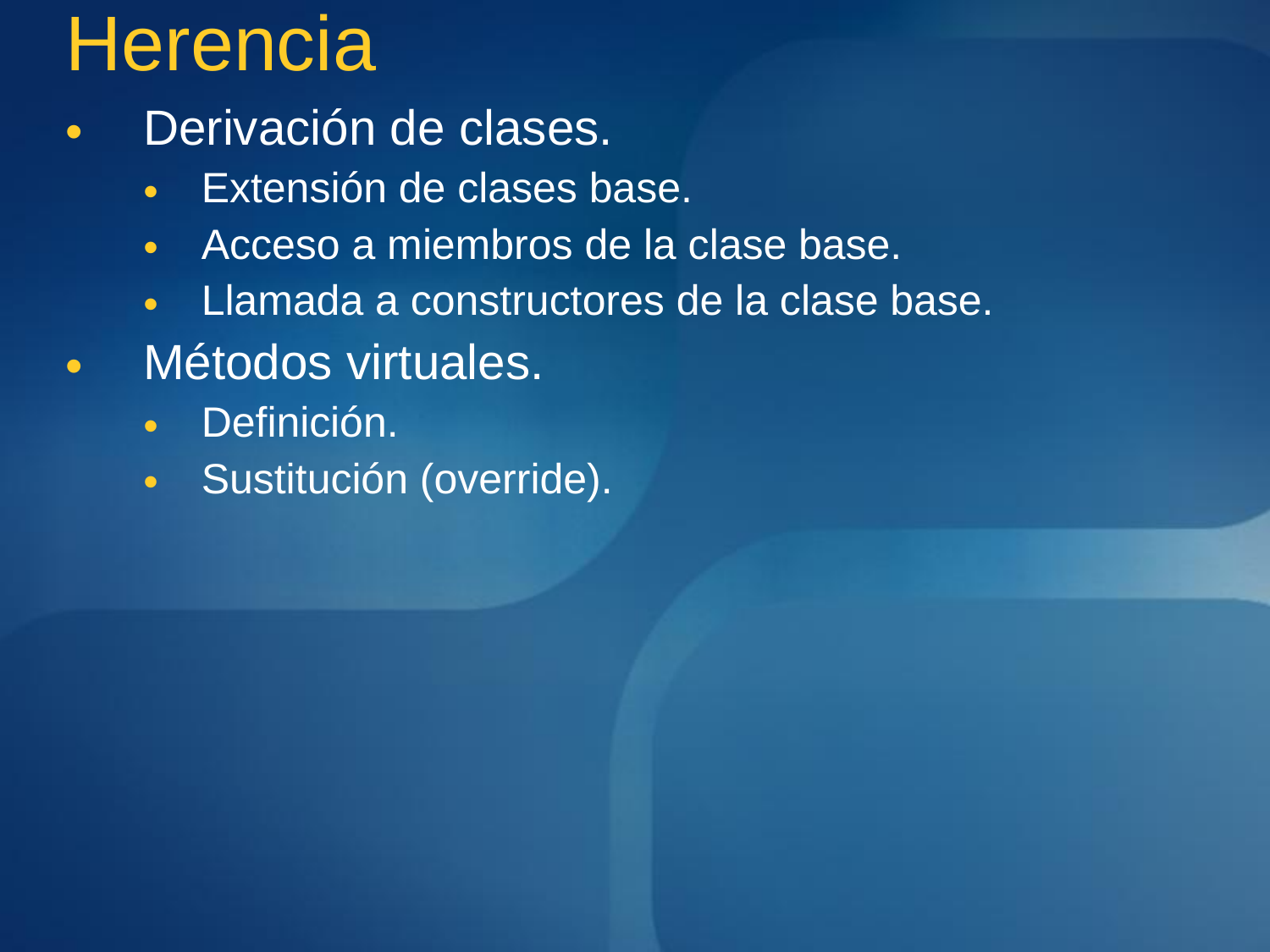

# Herencia
Derivación de clases.
Extensión de clases base.
Acceso a miembros de la clase base.
Llamada a constructores de la clase base.
Métodos virtuales.
Definición.
Sustitución (override).